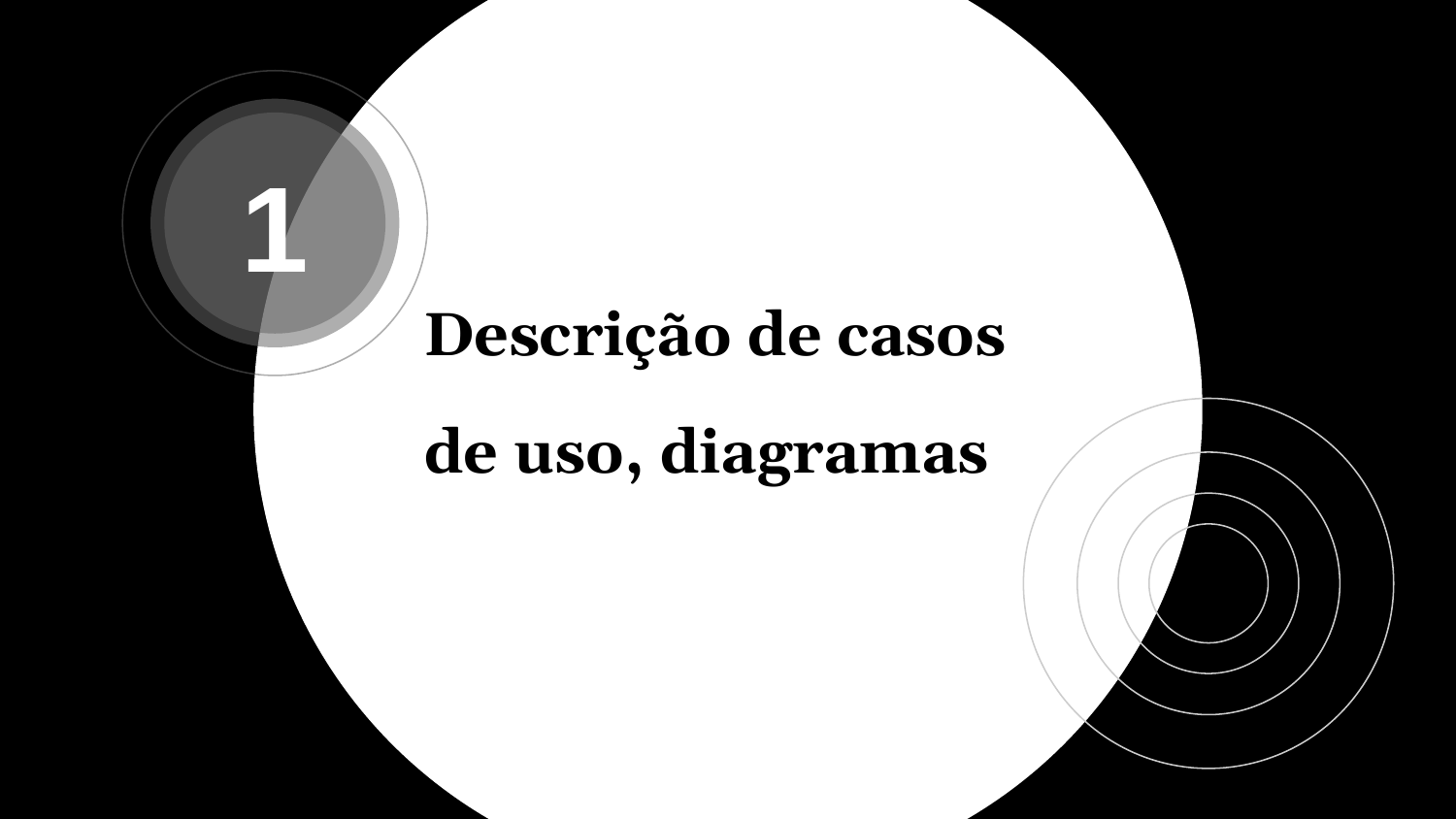

1
# Descrição de casos de uso, diagramas